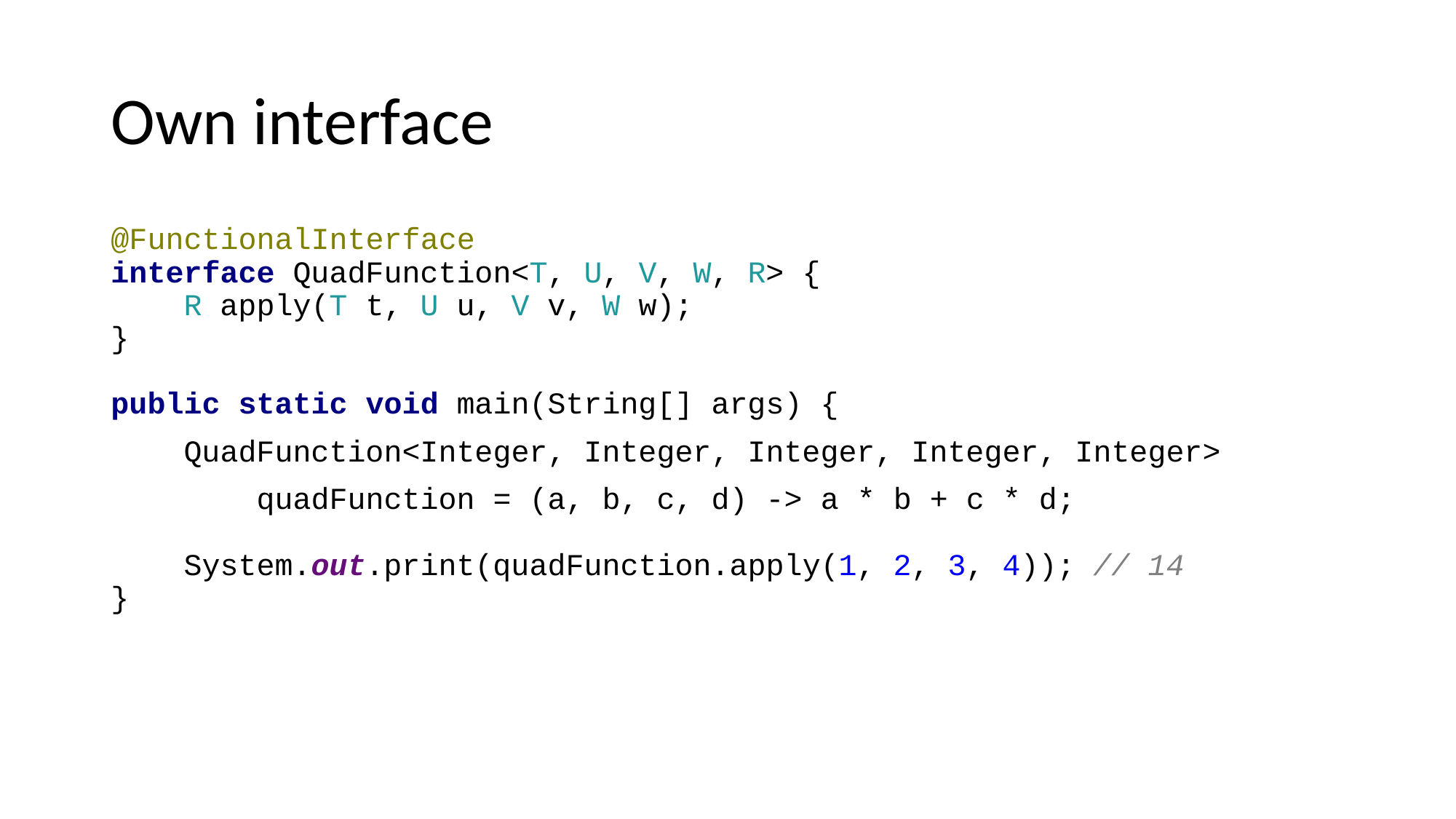

# Own interface
@FunctionalInterface
interface QuadFunction<T, U, V, W, R> {
    R apply(T t, U u, V v, W w);
}
public static void main(String[] args) {
    QuadFunction<Integer, Integer, Integer, Integer, Integer>
        quadFunction = (a, b, c, d) -> a * b + c * d;
    System.out.print(quadFunction.apply(1, 2, 3, 4)); // 14
}